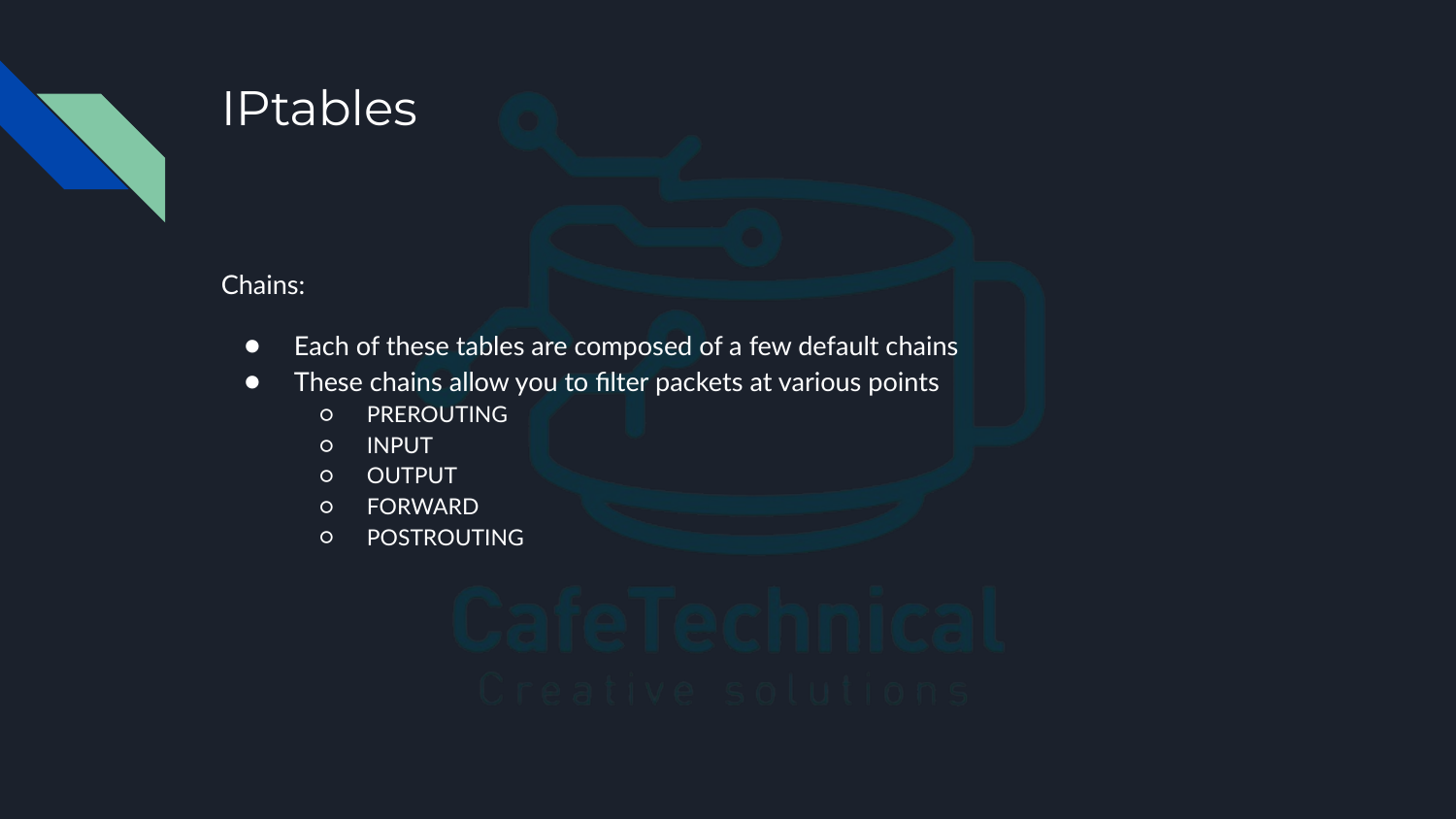

# IPtables
Chains:
Each of these tables are composed of a few default chains
These chains allow you to filter packets at various points
PREROUTING
INPUT
OUTPUT
FORWARD
POSTROUTING